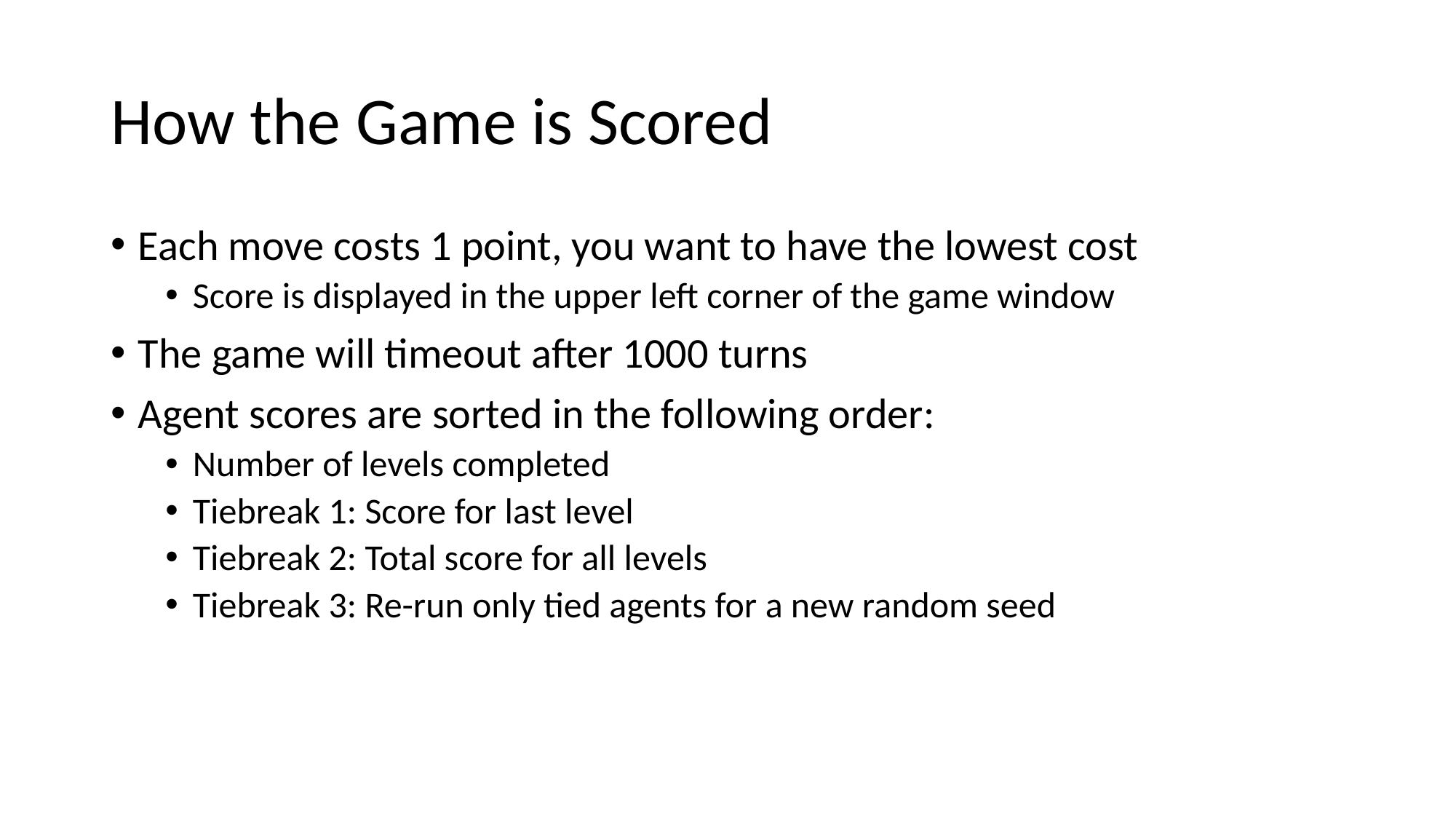

# How the Game is Scored
Each move costs 1 point, you want to have the lowest cost
Score is displayed in the upper left corner of the game window
The game will timeout after 1000 turns
Agent scores are sorted in the following order:
Number of levels completed
Tiebreak 1: Score for last level
Tiebreak 2: Total score for all levels
Tiebreak 3: Re-run only tied agents for a new random seed